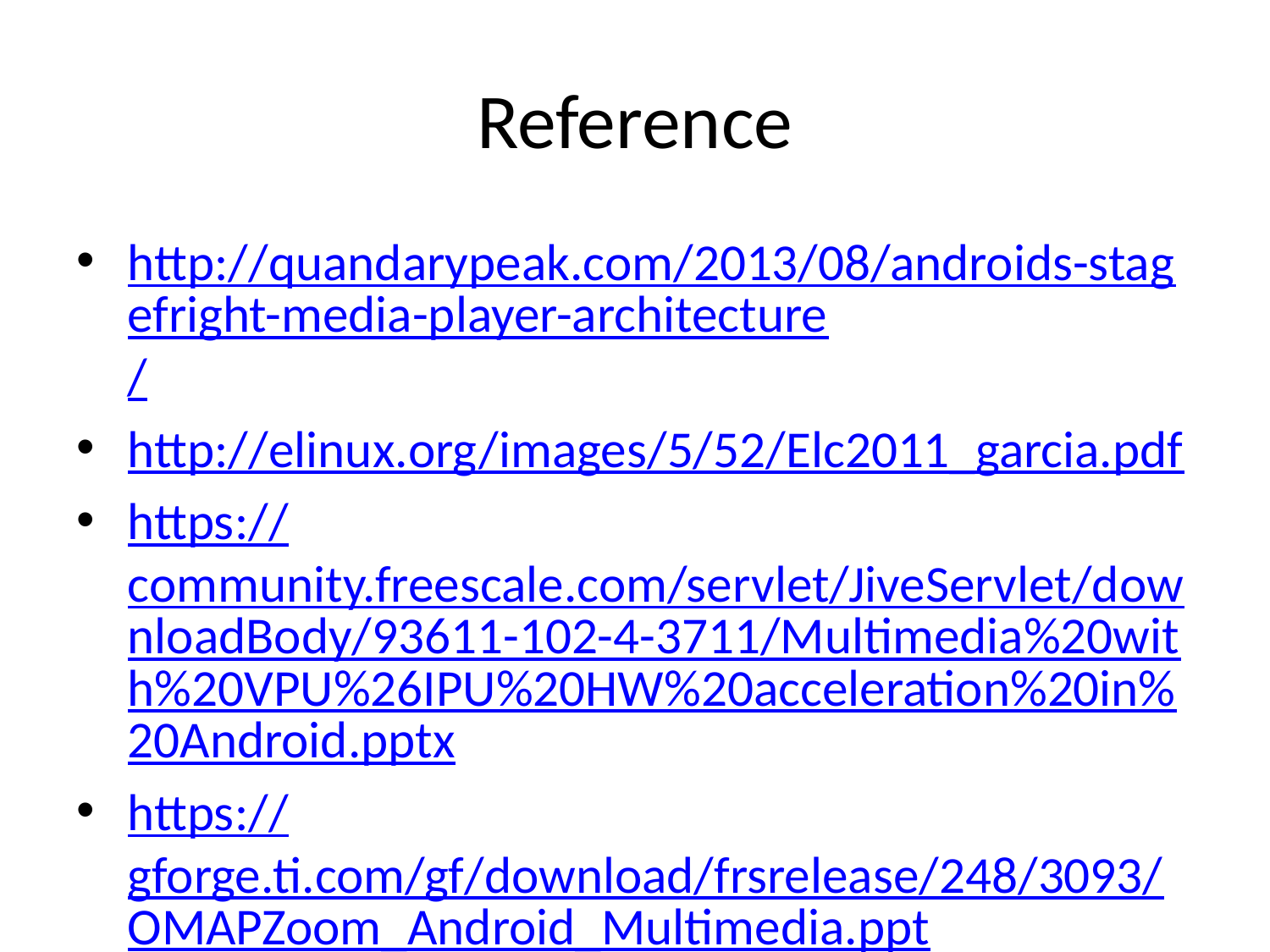

# Reference
http://quandarypeak.com/2013/08/androids-stagefright-media-player-architecture/
http://elinux.org/images/5/52/Elc2011_garcia.pdf
https://community.freescale.com/servlet/JiveServlet/downloadBody/93611-102-4-3711/Multimedia%20with%20VPU%26IPU%20HW%20acceleration%20in%20Android.pptx
https://gforge.ti.com/gf/download/frsrelease/248/3093/OMAPZoom_Android_Multimedia.ppt
http://elinux.org/images/e/e0/The_OpenMAX_Integration_Layer_standard.pdf